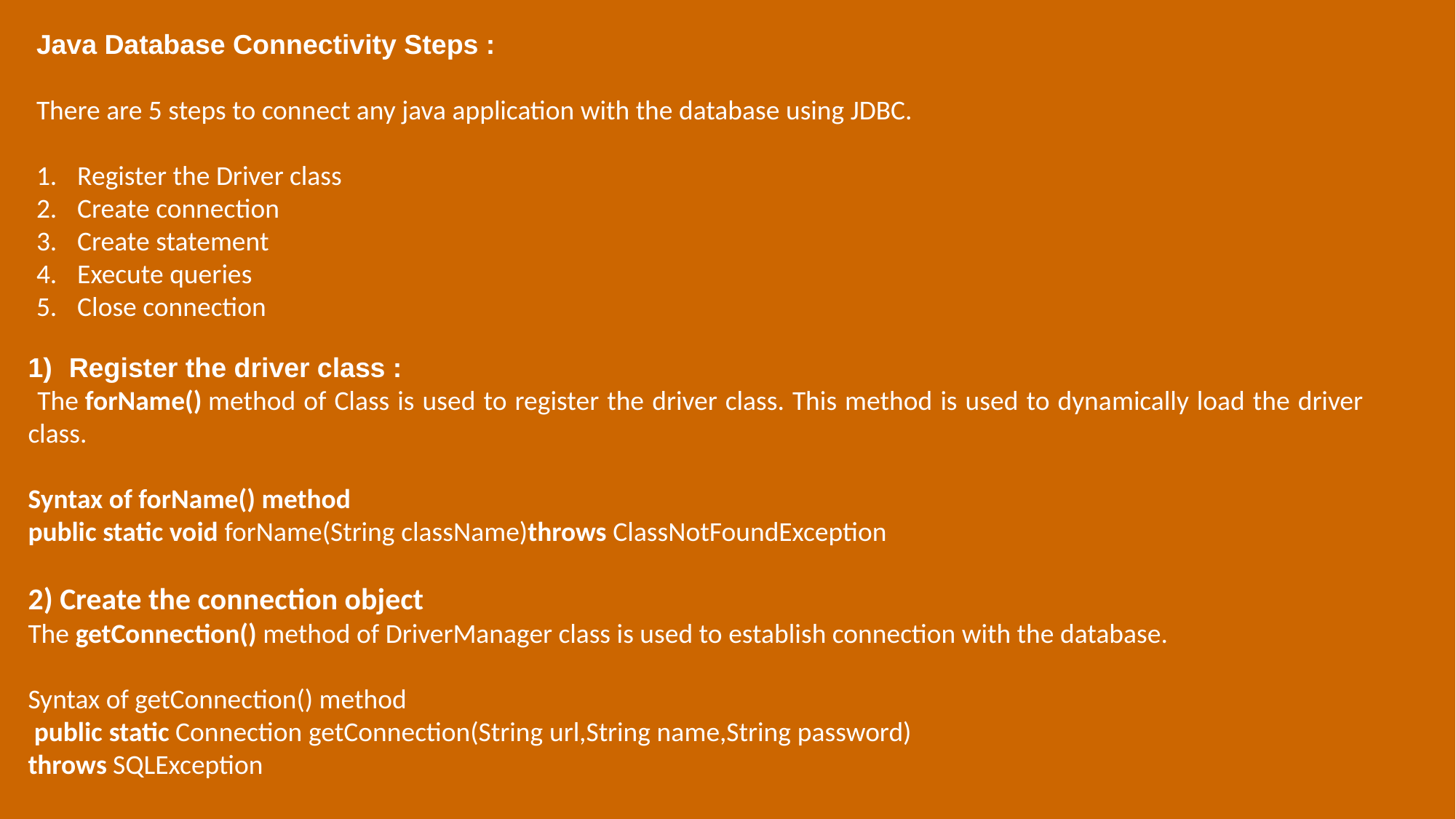

Java Database Connectivity Steps :

There are 5 steps to connect any java application with the database using JDBC.

Register the Driver class
Create connection
Create statement
Execute queries
Close connection

Register the driver class :
 The forName() method of Class is used to register the driver class. This method is used to dynamically load the driver class.

Syntax of forName() method
public static void forName(String className)throws ClassNotFoundException

2) Create the connection object
The getConnection() method of DriverManager class is used to establish connection with the database.

Syntax of getConnection() method
 public static Connection getConnection(String url,String name,String password)
throws SQLException